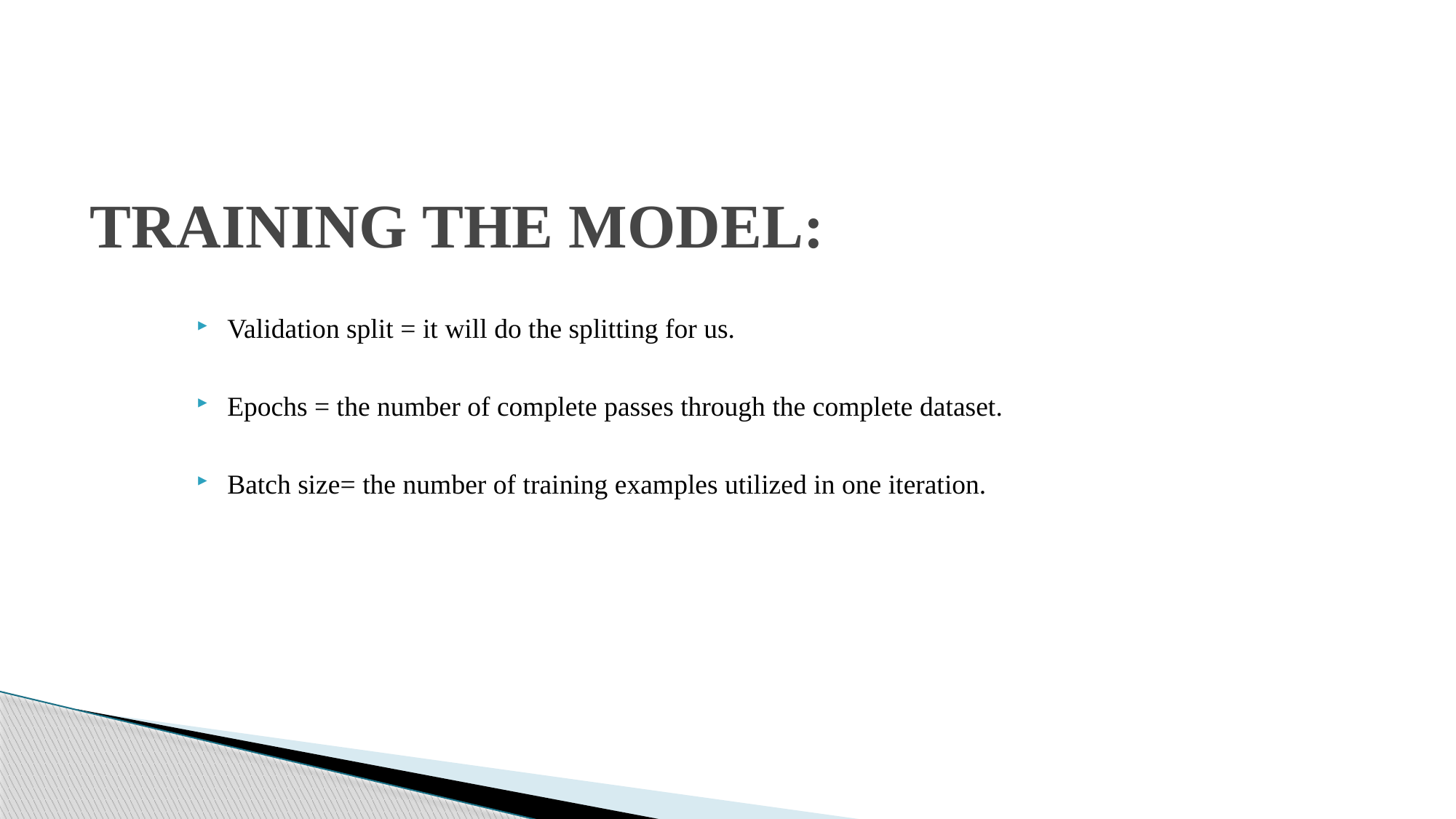

# TRAINING THE MODEL:

Validation split = it will do the splitting for us.

Epochs = the number of complete passes through the complete dataset.

Batch size= the number of training examples utilized in one iteration.